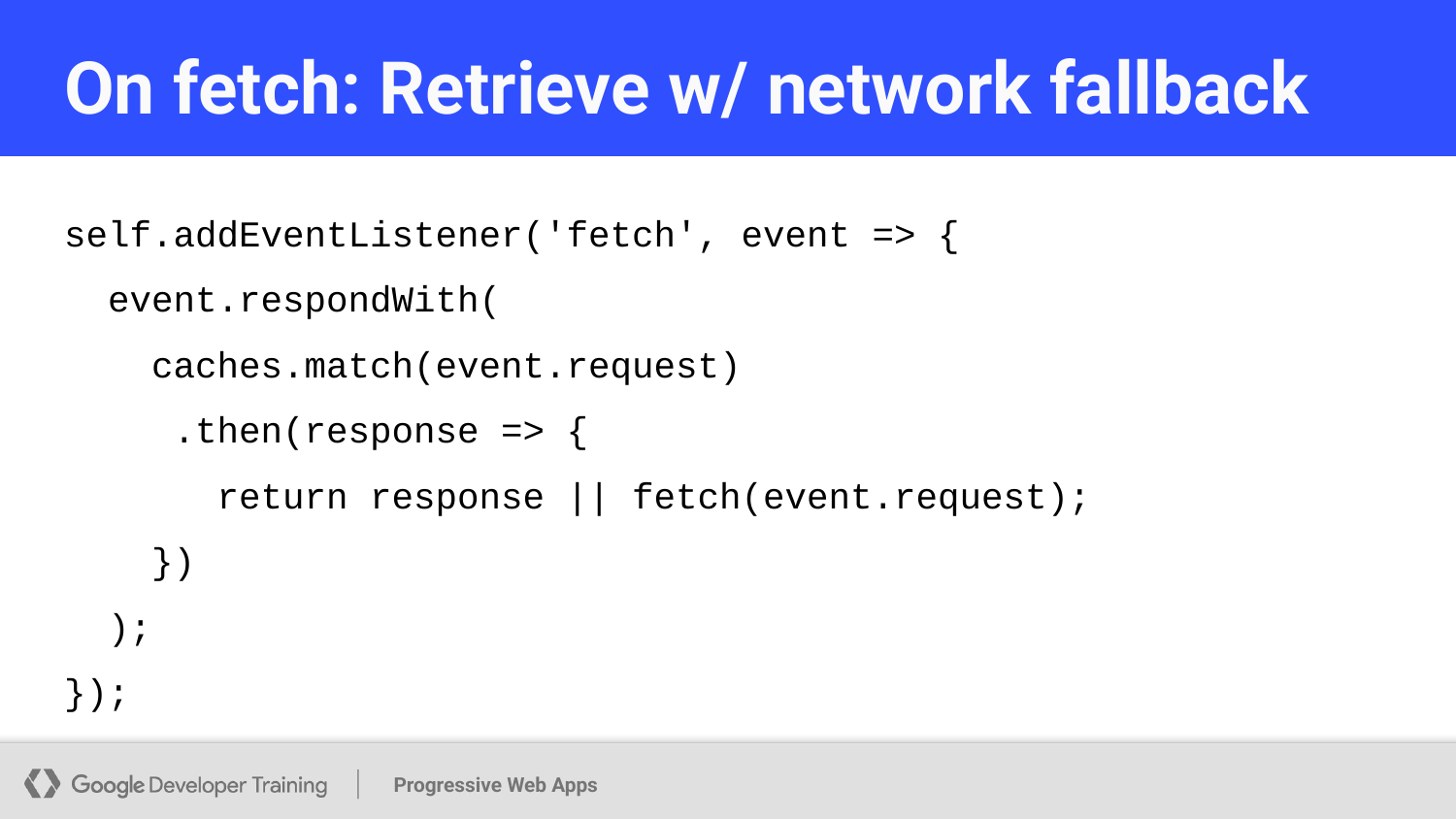

# On fetch: Retrieve w/ network fallback
self.addEventListener('fetch', event => {
  event.respondWith(
    caches.match(event.request)
     .then(response => {
       return response || fetch(event.request);
    })
  );
});